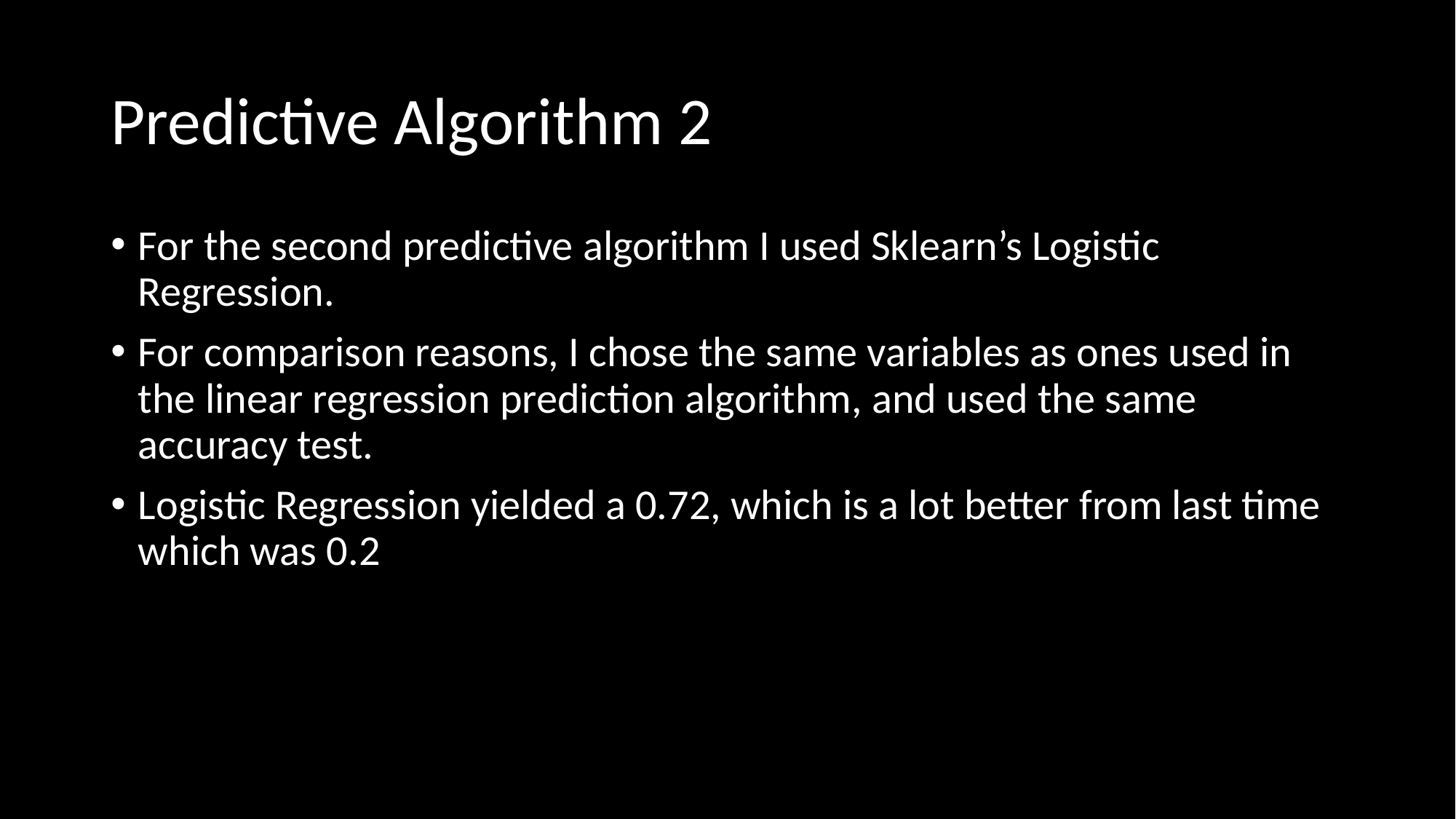

# Predictive Algorithm 2
For the second predictive algorithm I used Sklearn’s Logistic Regression.
For comparison reasons, I chose the same variables as ones used in the linear regression prediction algorithm, and used the same accuracy test.
Logistic Regression yielded a 0.72, which is a lot better from last time which was 0.2